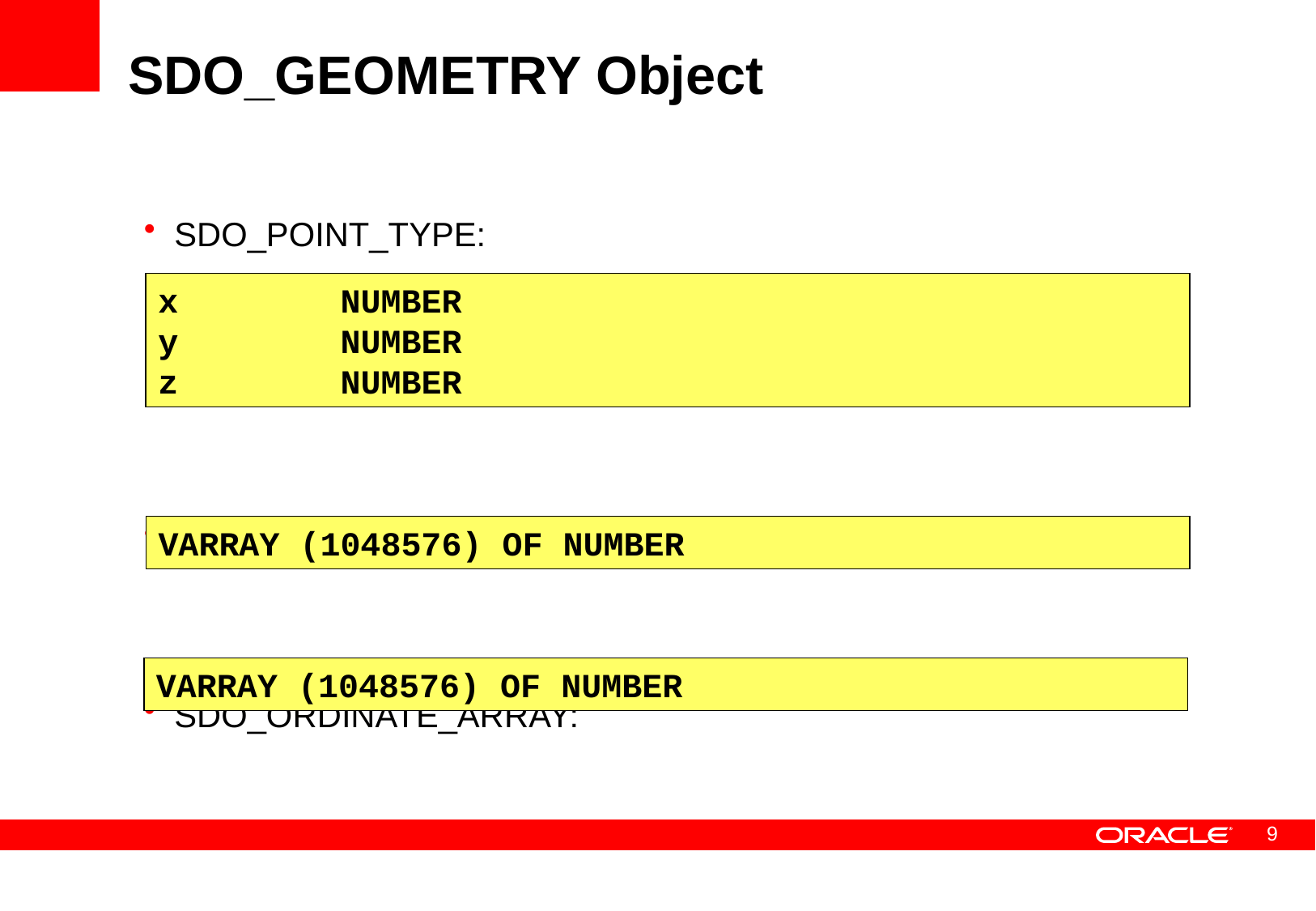

# SDO_GEOMETRY Object
SDO_POINT_TYPE:

SDO_ELEM_INFO_ARRAY:

SDO_ORDINATE_ARRAY:
x        NUMBER
y        NUMBER
z        NUMBER
VARRAY (1048576) OF NUMBER
VARRAY (1048576) OF NUMBER